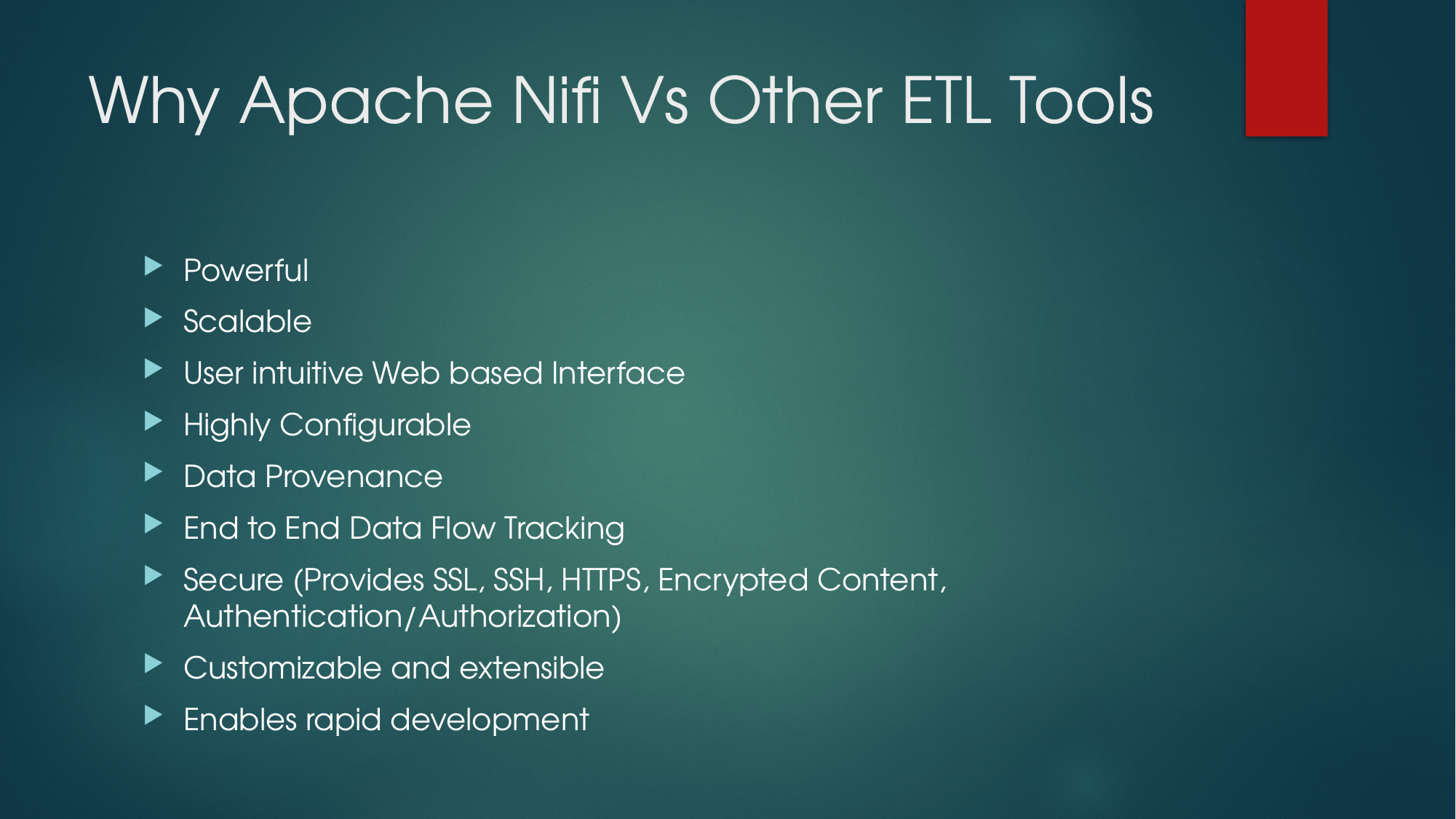

# Why Apache Nifi Vs Other ETL Tools
Powerful
Scalable
User intuitive Web based Interface
Highly Configurable
Data Provenance
End to End Data Flow Tracking
Secure (Provides SSL, SSH, HTTPS, Encrypted Content, Authentication/Authorization)
Customizable and extensible
Enables rapid development